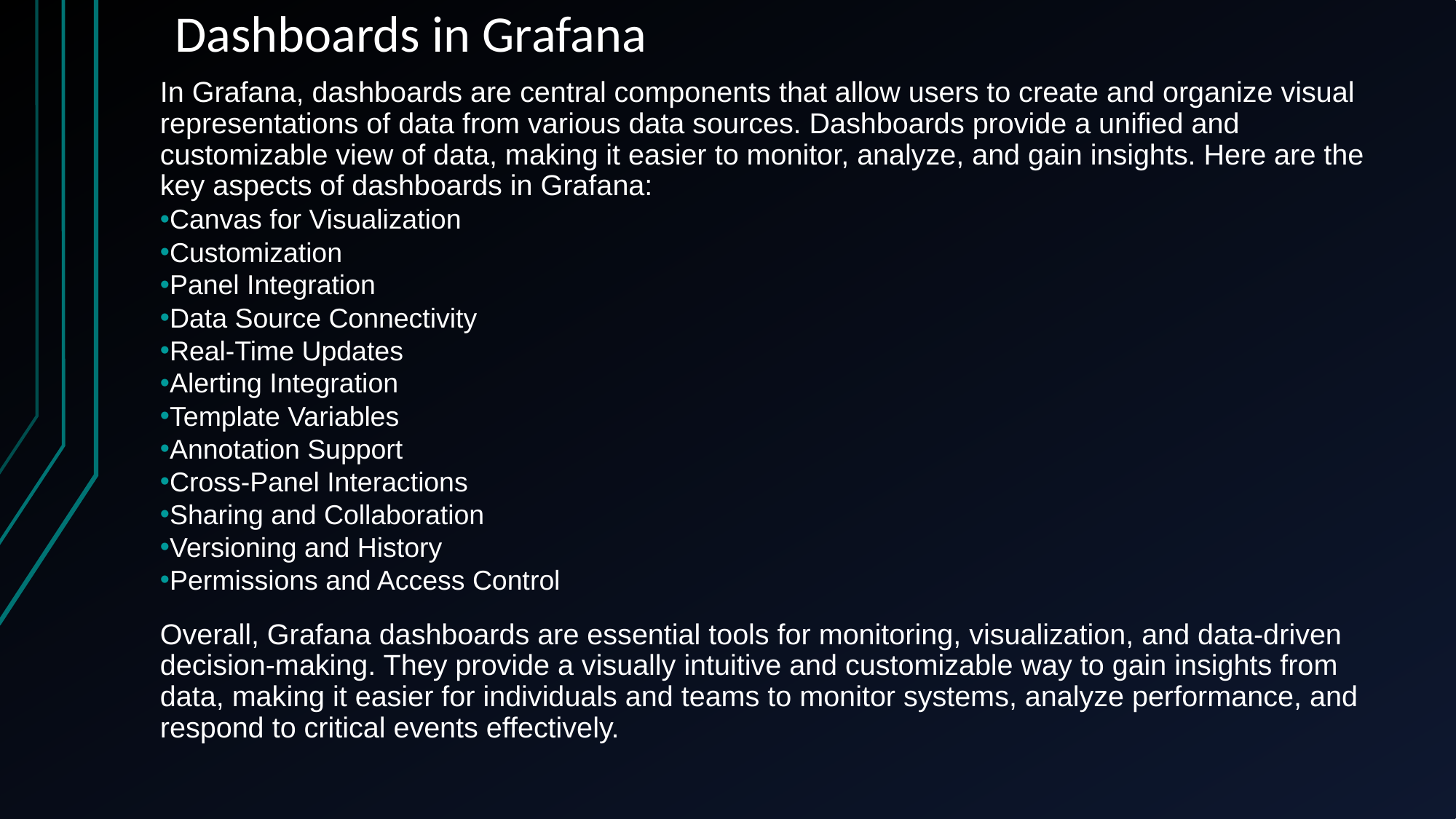

# Dashboards in Grafana
In Grafana, dashboards are central components that allow users to create and organize visual representations of data from various data sources. Dashboards provide a unified and customizable view of data, making it easier to monitor, analyze, and gain insights. Here are the key aspects of dashboards in Grafana:
Canvas for Visualization
Customization
Panel Integration
Data Source Connectivity
Real-Time Updates
Alerting Integration
Template Variables
Annotation Support
Cross-Panel Interactions
Sharing and Collaboration
Versioning and History
Permissions and Access Control
Overall, Grafana dashboards are essential tools for monitoring, visualization, and data-driven decision-making. They provide a visually intuitive and customizable way to gain insights from data, making it easier for individuals and teams to monitor systems, analyze performance, and respond to critical events effectively.